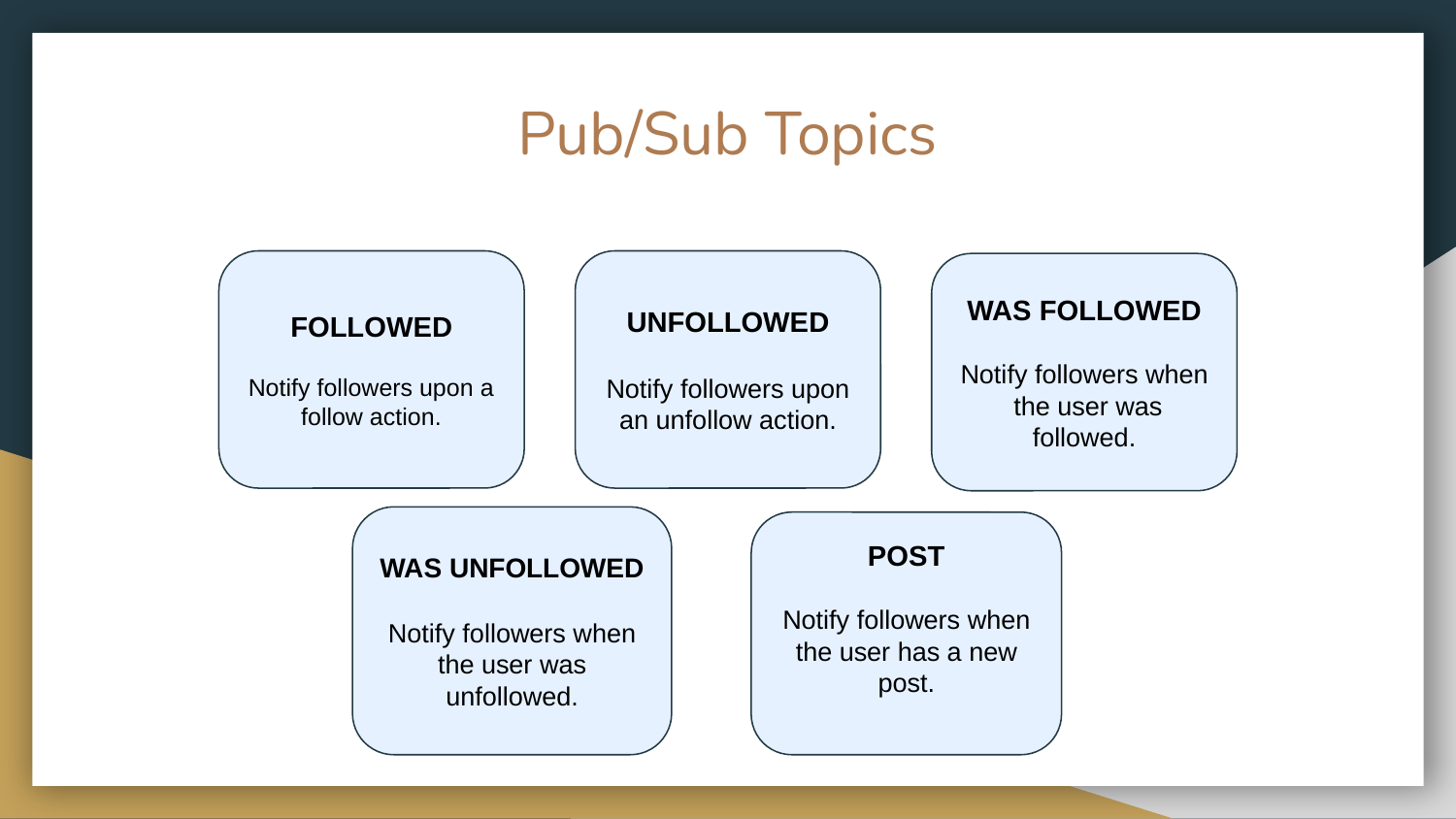

# Pub/Sub Topics
FOLLOWED

Notify followers upon a follow action.
UNFOLLOWED

Notify followers upon an unfollow action.
WAS FOLLOWED

Notify followers when  the user was followed.
WAS UNFOLLOWED

Notify followers when the user was unfollowed.
POST

Notify followers when the user has a new post.